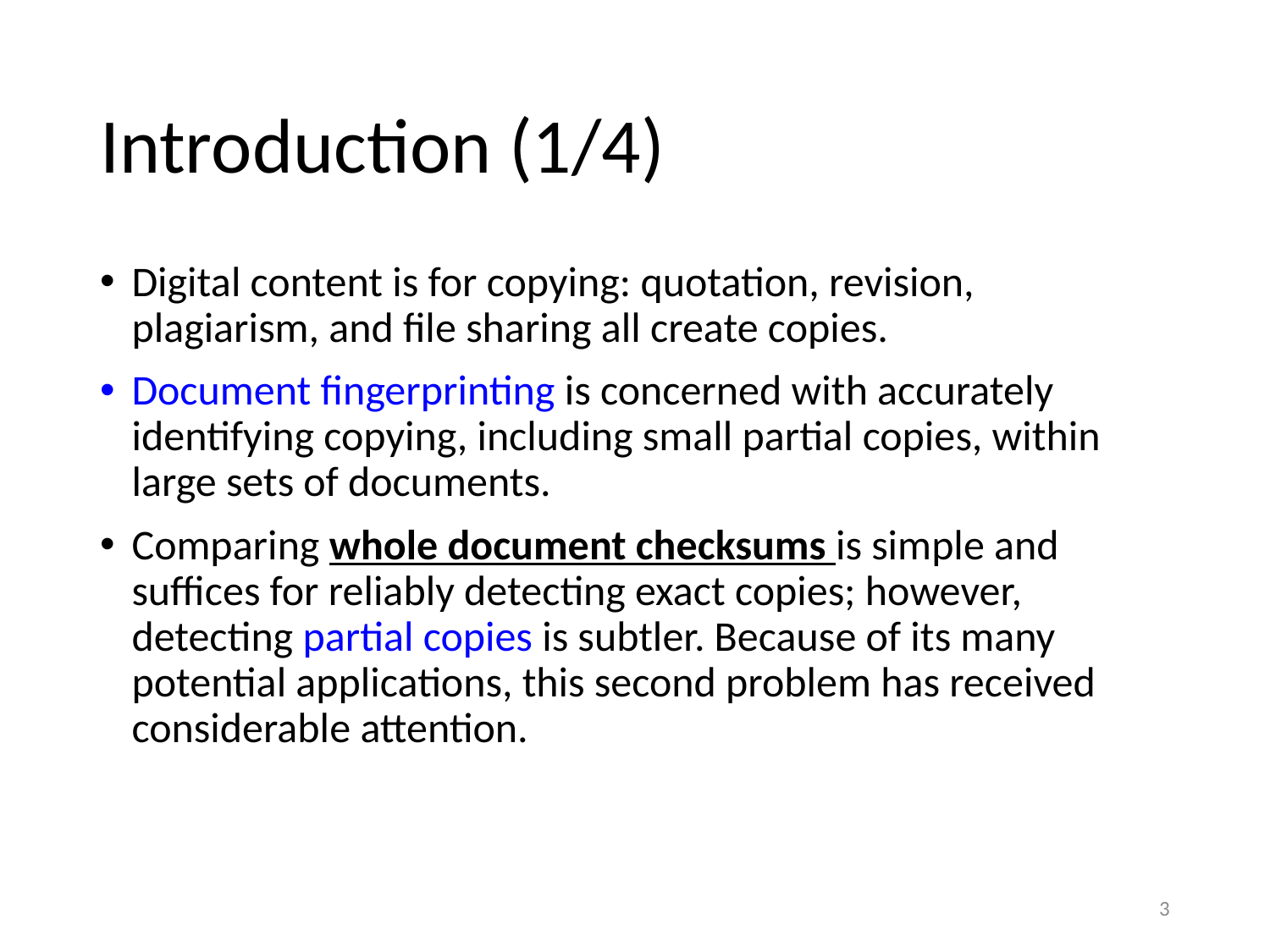

# Introduction (1/4)
Digital content is for copying: quotation, revision, plagiarism, and file sharing all create copies.
Document fingerprinting is concerned with accurately identifying copying, including small partial copies, within large sets of documents.
Comparing whole document checksums is simple and suffices for reliably detecting exact copies; however, detecting partial copies is subtler. Because of its many potential applications, this second problem has received considerable attention.

3